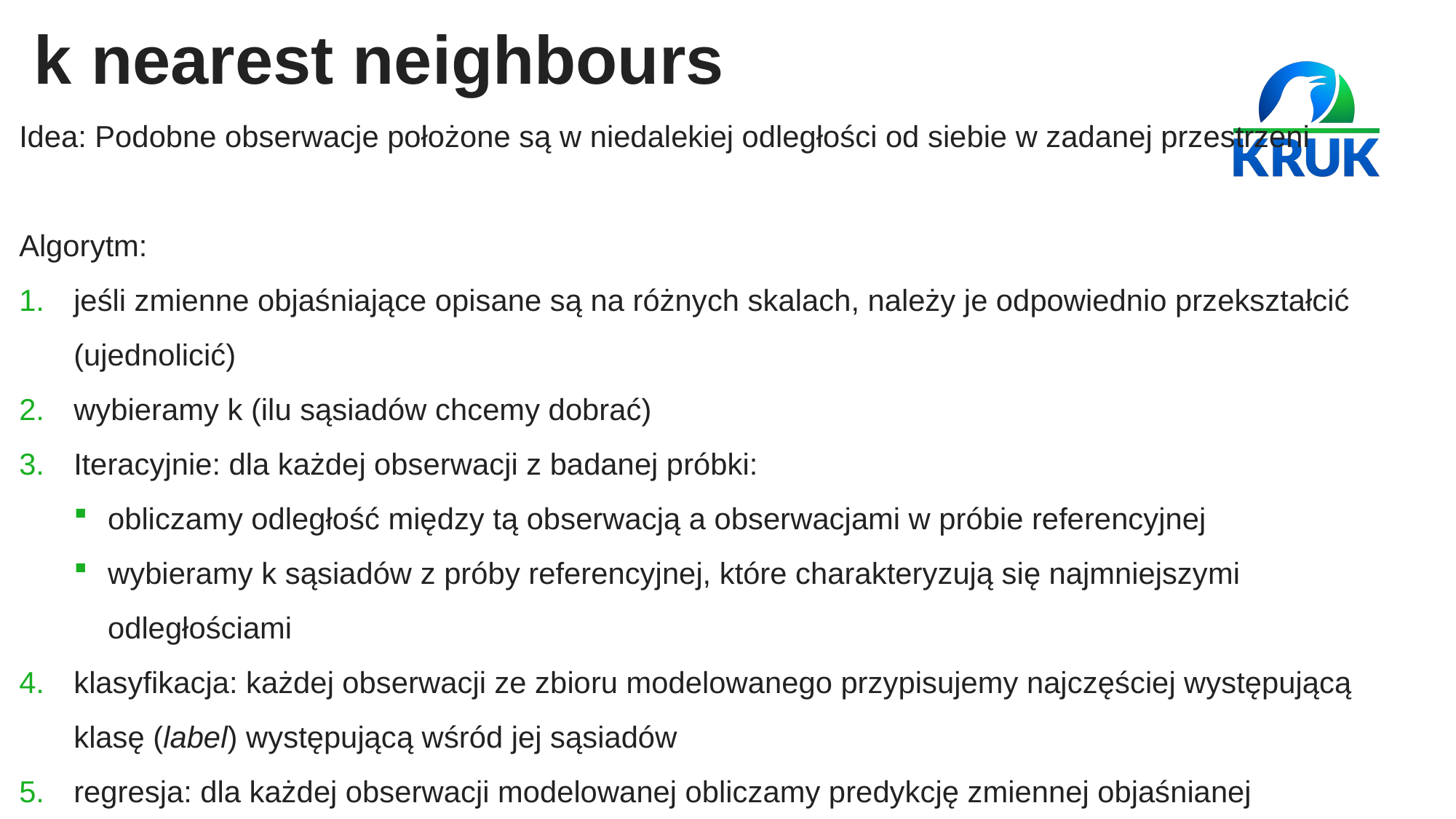

# k nearest neighbours
Idea: Podobne obserwacje położone są w niedalekiej odległości od siebie w zadanej przestrzeni

Algorytm:
jeśli zmienne objaśniające opisane są na różnych skalach, należy je odpowiednio przekształcić (ujednolicić)
wybieramy k (ilu sąsiadów chcemy dobrać)
Iteracyjnie: dla każdej obserwacji z badanej próbki:
obliczamy odległość między tą obserwacją a obserwacjami w próbie referencyjnej
wybieramy k sąsiadów z próby referencyjnej, które charakteryzują się najmniejszymi odległościami
klasyfikacja: każdej obserwacji ze zbioru modelowanego przypisujemy najczęściej występującą klasę (label) występującą wśród jej sąsiadów
regresja: dla każdej obserwacji modelowanej obliczamy predykcję zmiennej objaśnianej (dostępnej w zbiorze referencyjnym) za pomocą funkcji agregującej (np. średniej)